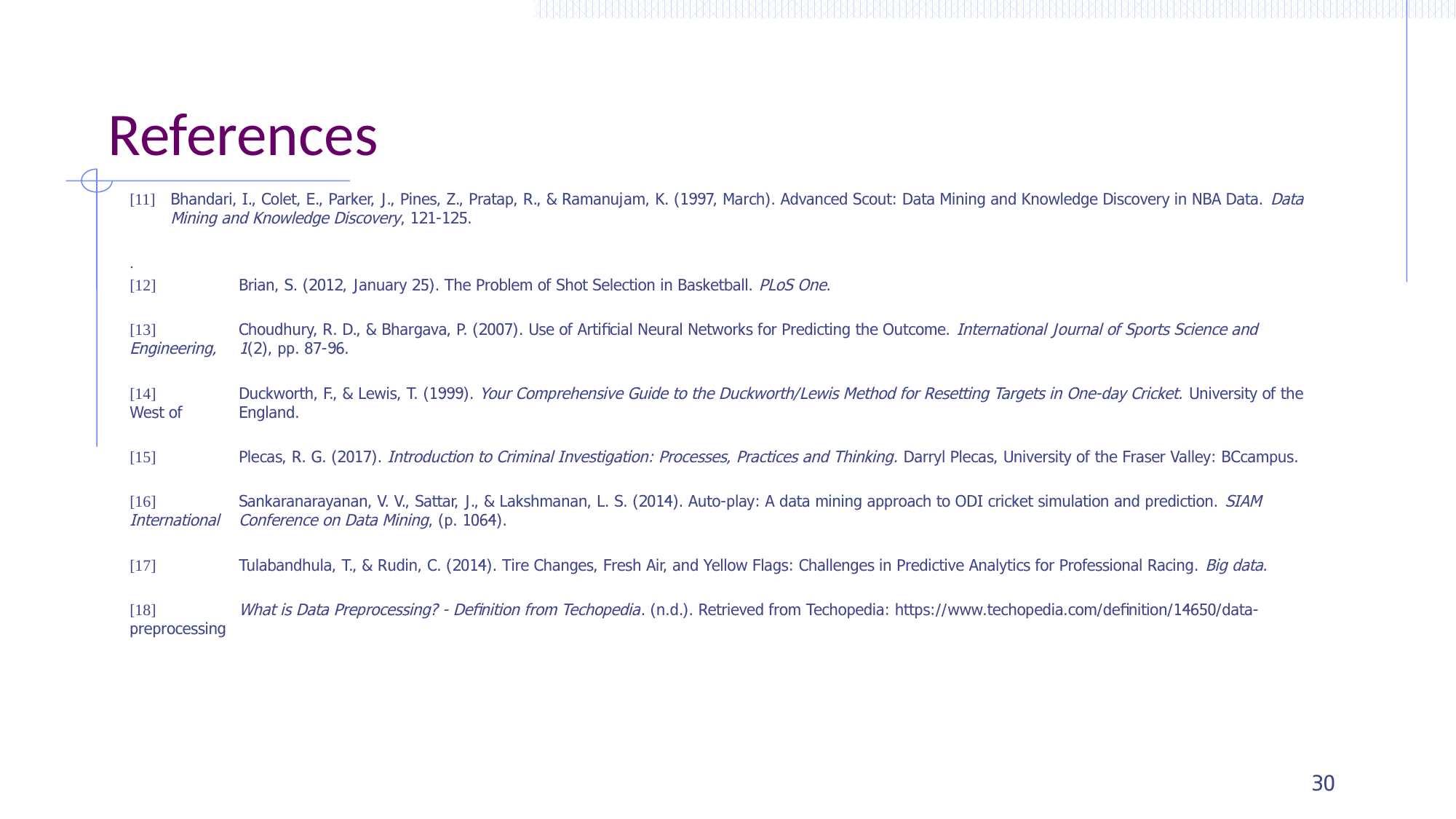

# References
[11]	Bhandari, I., Colet, E., Parker, J., Pines, Z., Pratap, R., & Ramanujam, K. (1997, March). Advanced Scout: Data Mining and Knowledge Discovery in NBA Data. Data Mining and Knowledge Discovery, 121-125.

.
[12]	Brian, S. (2012, January 25). The Problem of Shot Selection in Basketball. PLoS One.

[13]	Choudhury, R. D., & Bhargava, P. (2007). Use of Artificial Neural Networks for Predicting the Outcome. International Journal of Sports Science and Engineering, 	1(2), pp. 87-96.

[14]	Duckworth, F., & Lewis, T. (1999). Your Comprehensive Guide to the Duckworth/Lewis Method for Resetting Targets in One-day Cricket. University of the West of 	England.

[15]	Plecas, R. G. (2017). Introduction to Criminal Investigation: Processes, Practices and Thinking. Darryl Plecas, University of the Fraser Valley: BCcampus.

[16]	Sankaranarayanan, V. V., Sattar, J., & Lakshmanan, L. S. (2014). Auto-play: A data mining approach to ODI cricket simulation and prediction. SIAM International 	Conference on Data Mining, (p. 1064).

[17]	Tulabandhula, T., & Rudin, C. (2014). Tire Changes, Fresh Air, and Yellow Flags: Challenges in Predictive Analytics for Professional Racing. Big data.

[18]	What is Data Preprocessing? - Definition from Techopedia. (n.d.). Retrieved from Techopedia: https://www.techopedia.com/definition/14650/data-preprocessing
30